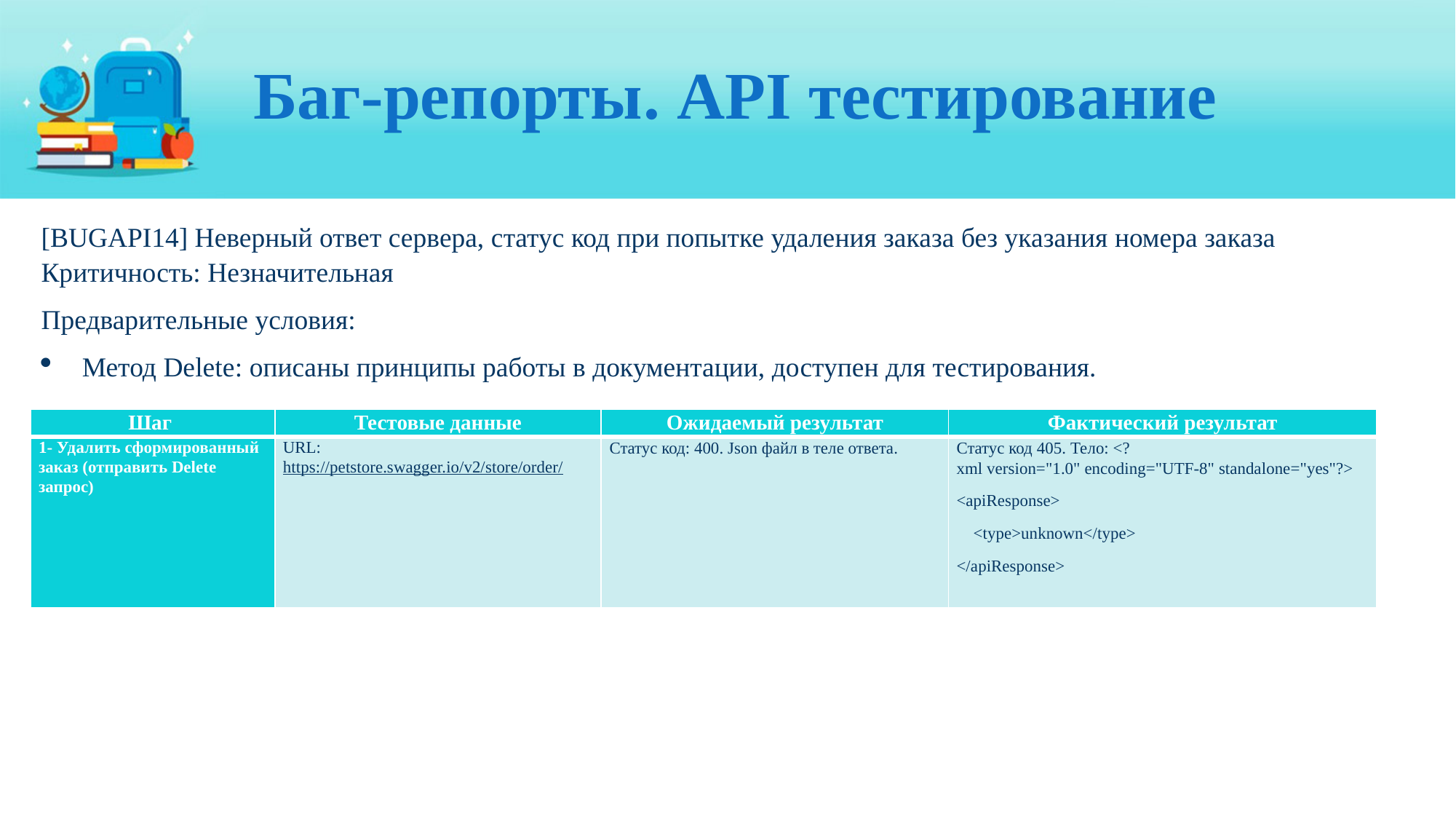

# Баг-репорты. API тестирование
[BUGAPI14] Неверный ответ сервера, статус код при попытке удаления заказа без указания номера заказа
Критичность: Незначительная
Предварительные условия:
Метод Delete: описаны принципы работы в документации, доступен для тестирования.

| Шаг | Тестовые данные | Ожидаемый результат | Фактический результат |
| --- | --- | --- | --- |
| 1- Удалить сформированный заказ (отправить Delete запрос) | URL: https://petstore.swagger.io/v2/store/order/ | Статус код: 400. Json файл в теле ответа. | Статус код 405. Тело: <?xml version="1.0" encoding="UTF-8" standalone="yes"?> <apiResponse>     <type>unknown</type> </apiResponse> |